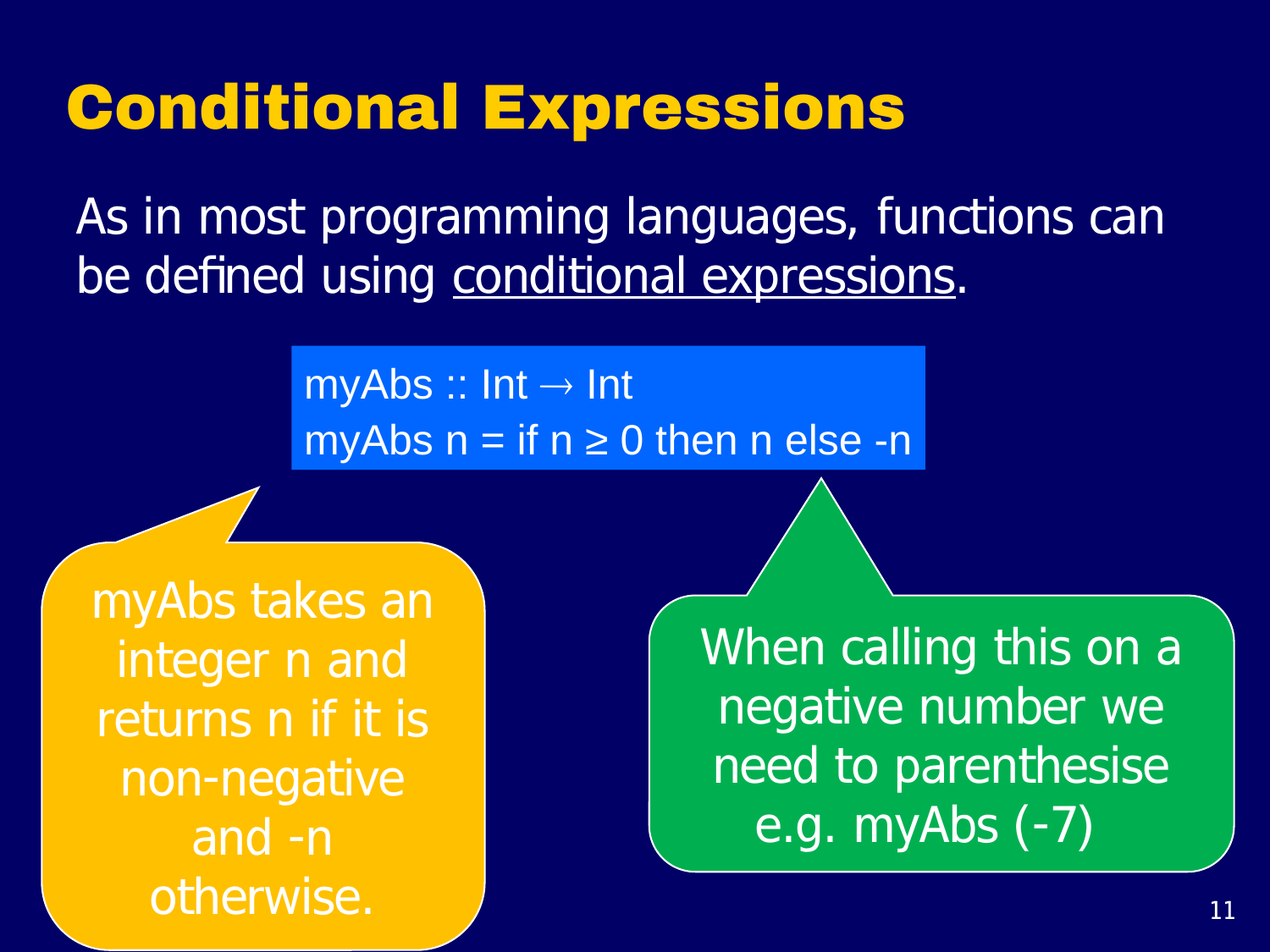

# Conditional Expressions
As in most programming languages, functions can be defined using conditional expressions.
myAbs :: Int → Int
myAbs n = if n ≥ 0 then n else -n
myAbs takes an integer n and returns n if it is non-negative and -n otherwise.
When calling this on a negative number we need to parenthesise
e.g. myAbs (-7)
11